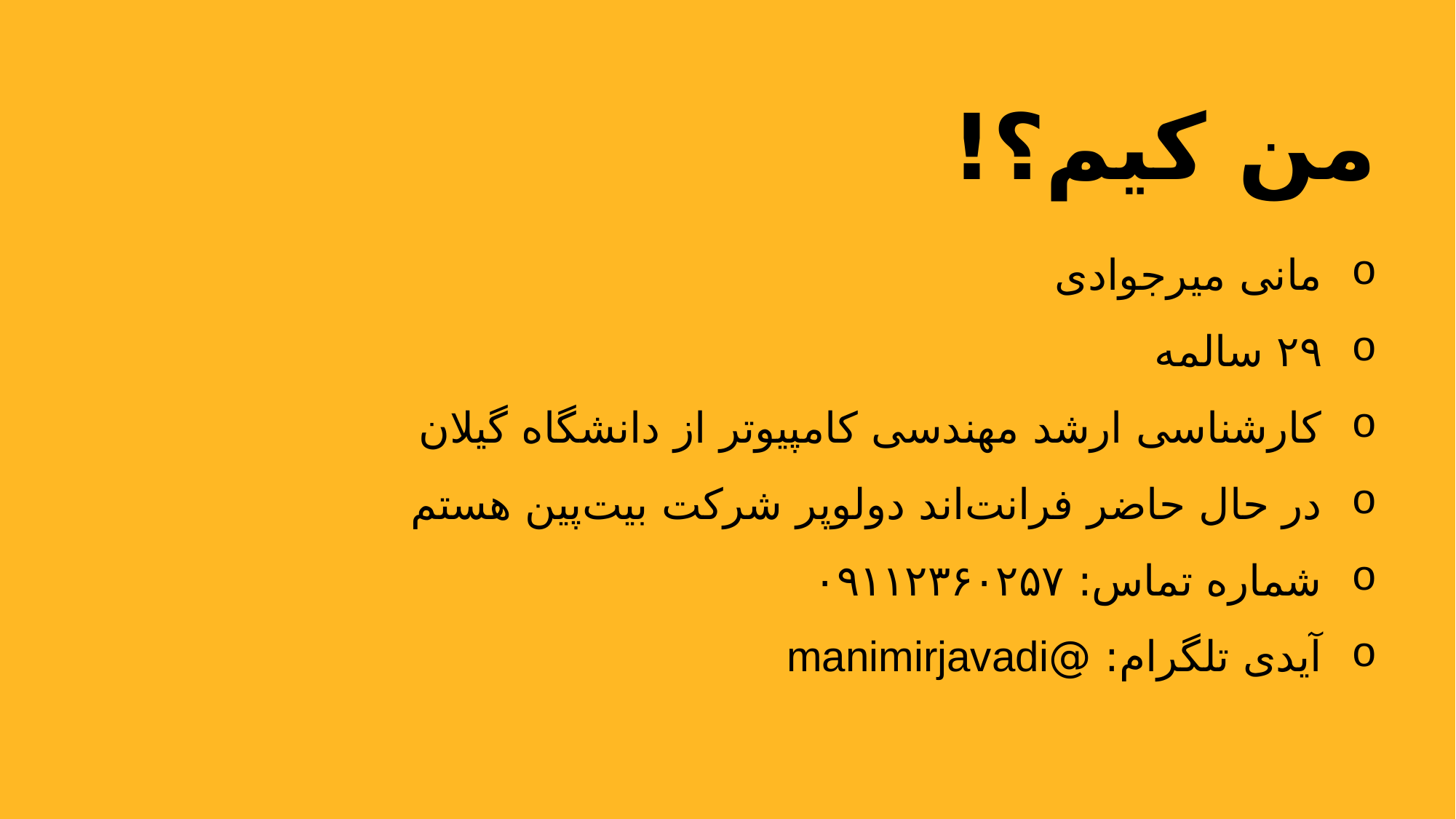

من کیم؟!
مانی میرجوادی
۲۹ سالمه
کارشناسی ارشد مهندسی کامپیوتر از دانشگاه گیلان
در حال حاضر فرانت‌اند دولوپر شرکت بیت‌پین هستم
شماره تماس: ۰۹۱۱۲۳۶۰۲۵۷
آیدی تلگرام: @manimirjavadi